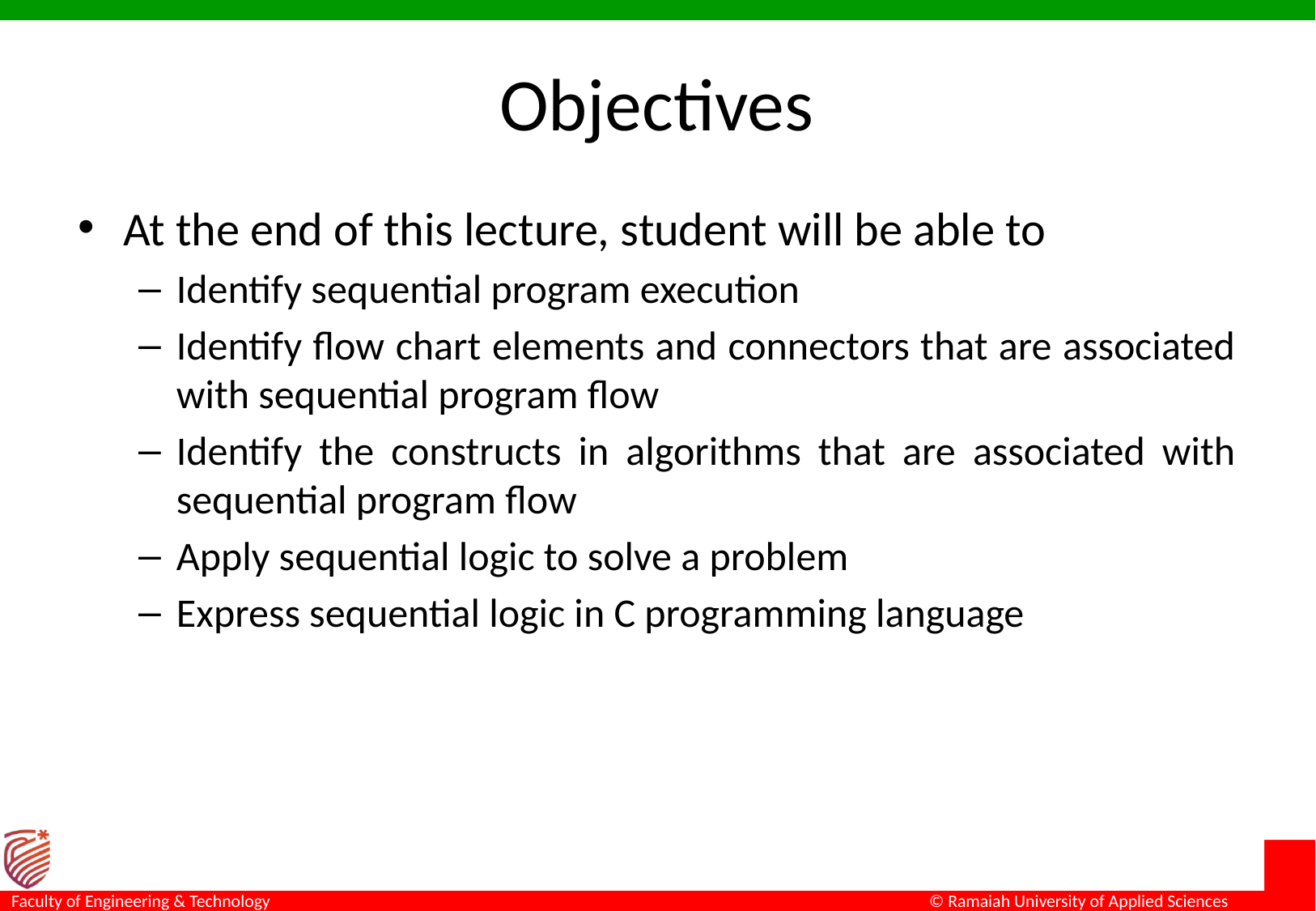

# Objectives
At the end of this lecture, student will be able to
Identify sequential program execution
Identify flow chart elements and connectors that are associated with sequential program flow
Identify the constructs in algorithms that are associated with sequential program flow
Apply sequential logic to solve a problem
Express sequential logic in C programming language